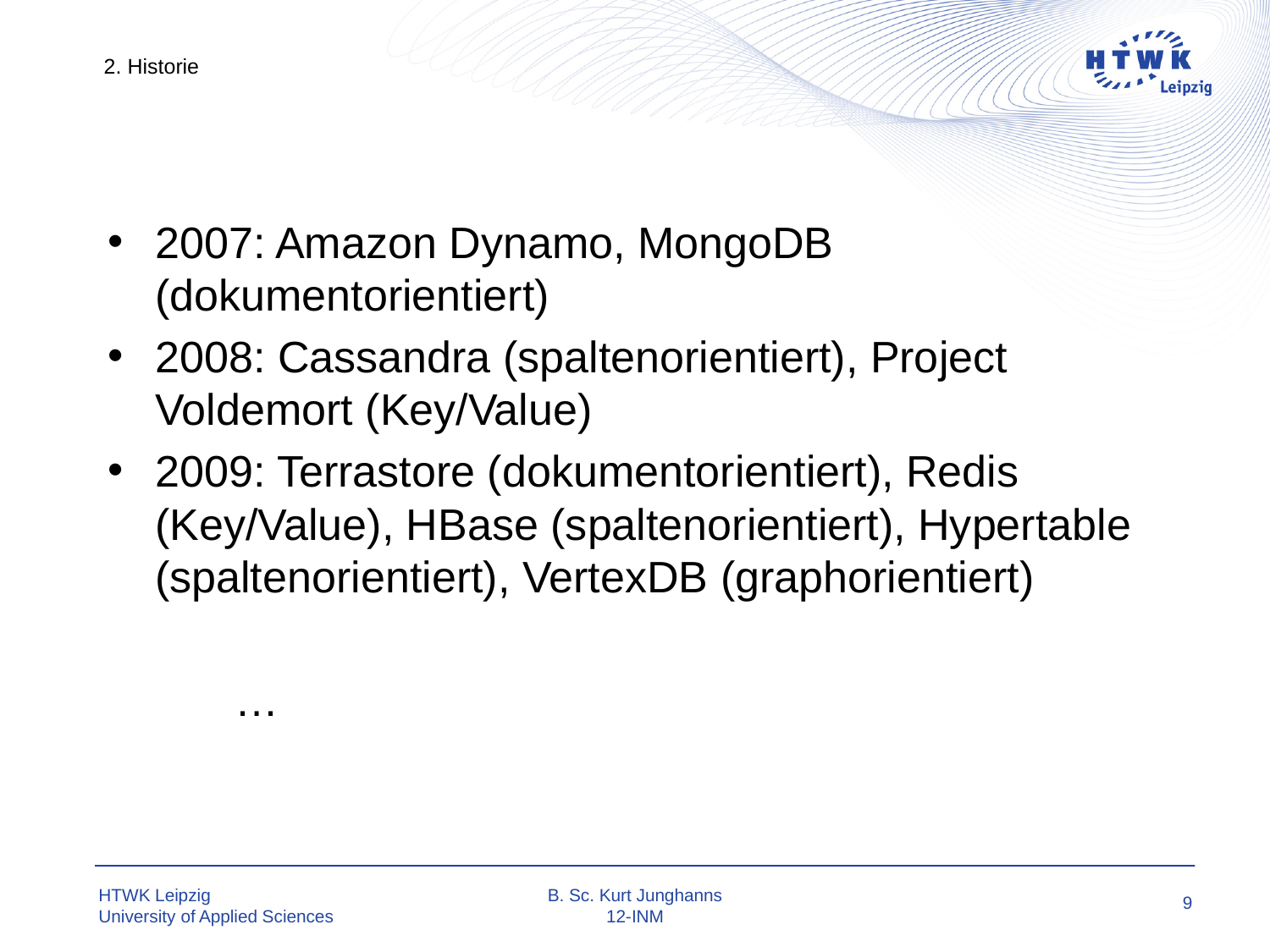

2. Historie

2007: Amazon Dynamo, MongoDB (dokumentorientiert)
2008: Cassandra (spaltenorientiert), Project Voldemort (Key/Value)
2009: Terrastore (dokumentorientiert), Redis (Key/Value), HBase (spaltenorientiert), Hypertable (spaltenorientiert), VertexDB (graphorientiert)

	…